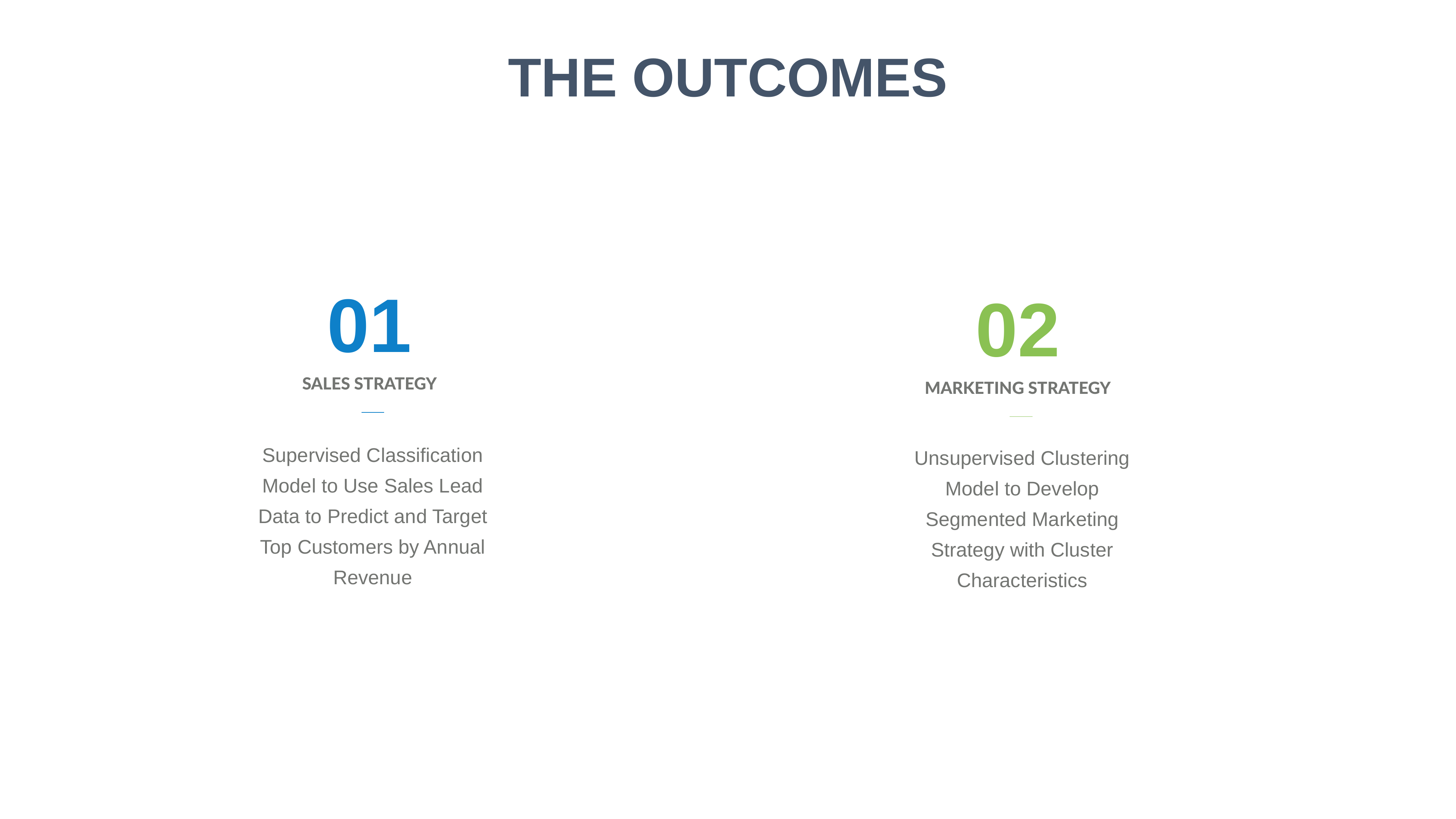

THE OUTCOMES
01
02
SALES STRATEGY
MARKETING STRATEGY
Supervised Classification Model to Use Sales Lead Data to Predict and Target Top Customers by Annual Revenue
Unsupervised Clustering Model to Develop Segmented Marketing Strategy with Cluster Characteristics